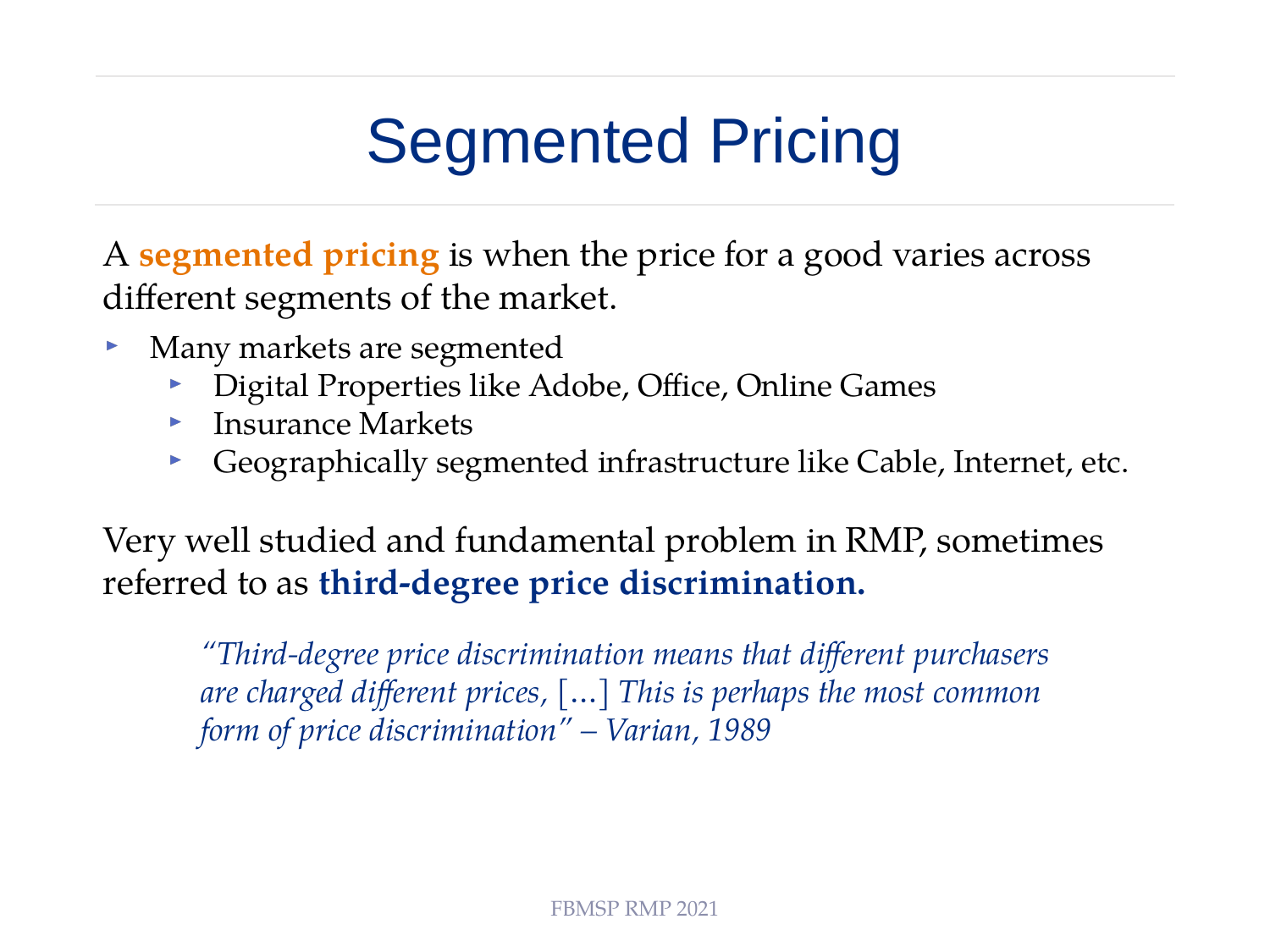

# Segmented Pricing
A segmented pricing is when the price for a good varies across different segments of the market.
Many markets are segmented
Digital Properties like Adobe, Office, Online Games
Insurance Markets
Geographically segmented infrastructure like Cable, Internet, etc.

Very well studied and fundamental problem in RMP, sometimes referred to as third-degree price discrimination.

“Third-degree price discrimination means that different purchasers are charged different prices, […] This is perhaps the most common form of price discrimination” – Varian, 1989
FBMSP RMP 2021